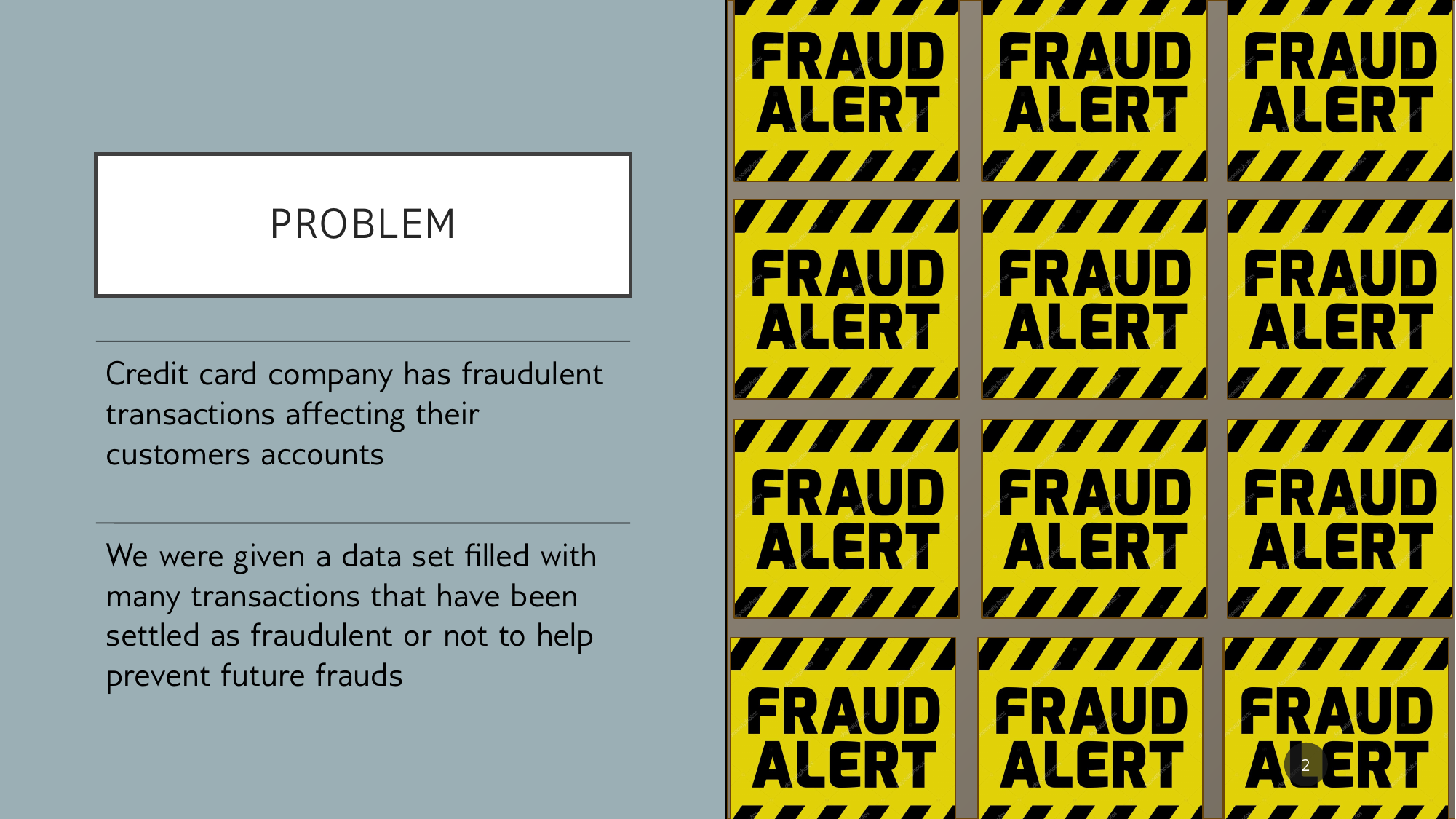

# Problem

Credit card company has fraudulent transactions affecting their customers accounts
We were given a data set filled with many transactions that have been settled as fraudulent or not to help prevent future frauds

2